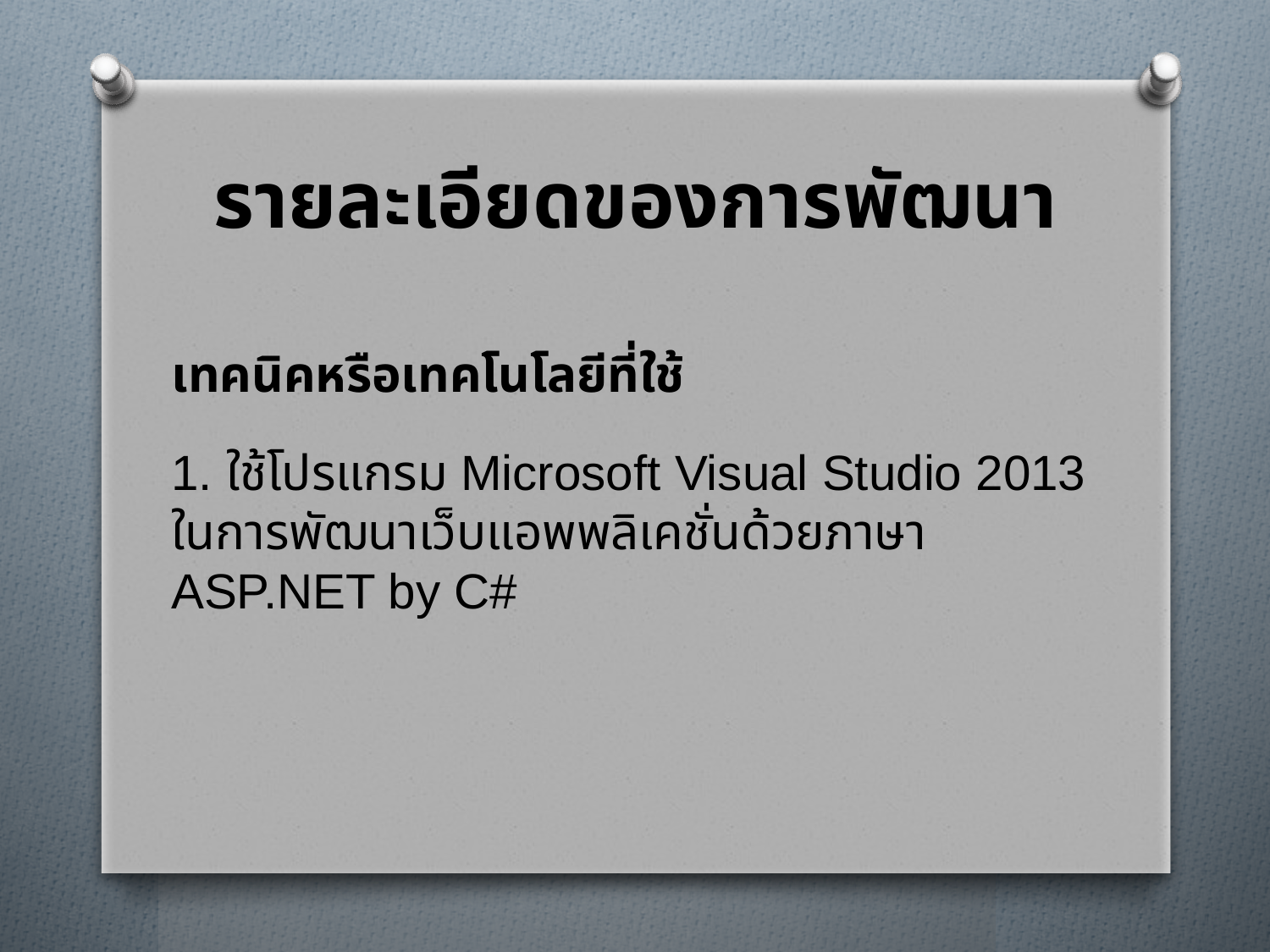

# รายละเอียดของการพัฒนา
เทคนิคหรือเทคโนโลยีที่ใช้

1. ใช้โปรแกรม Microsoft Visual Studio 2013 ในการพัฒนาเว็บแอพพลิเคชั่นด้วยภาษา ASP.NET by C#